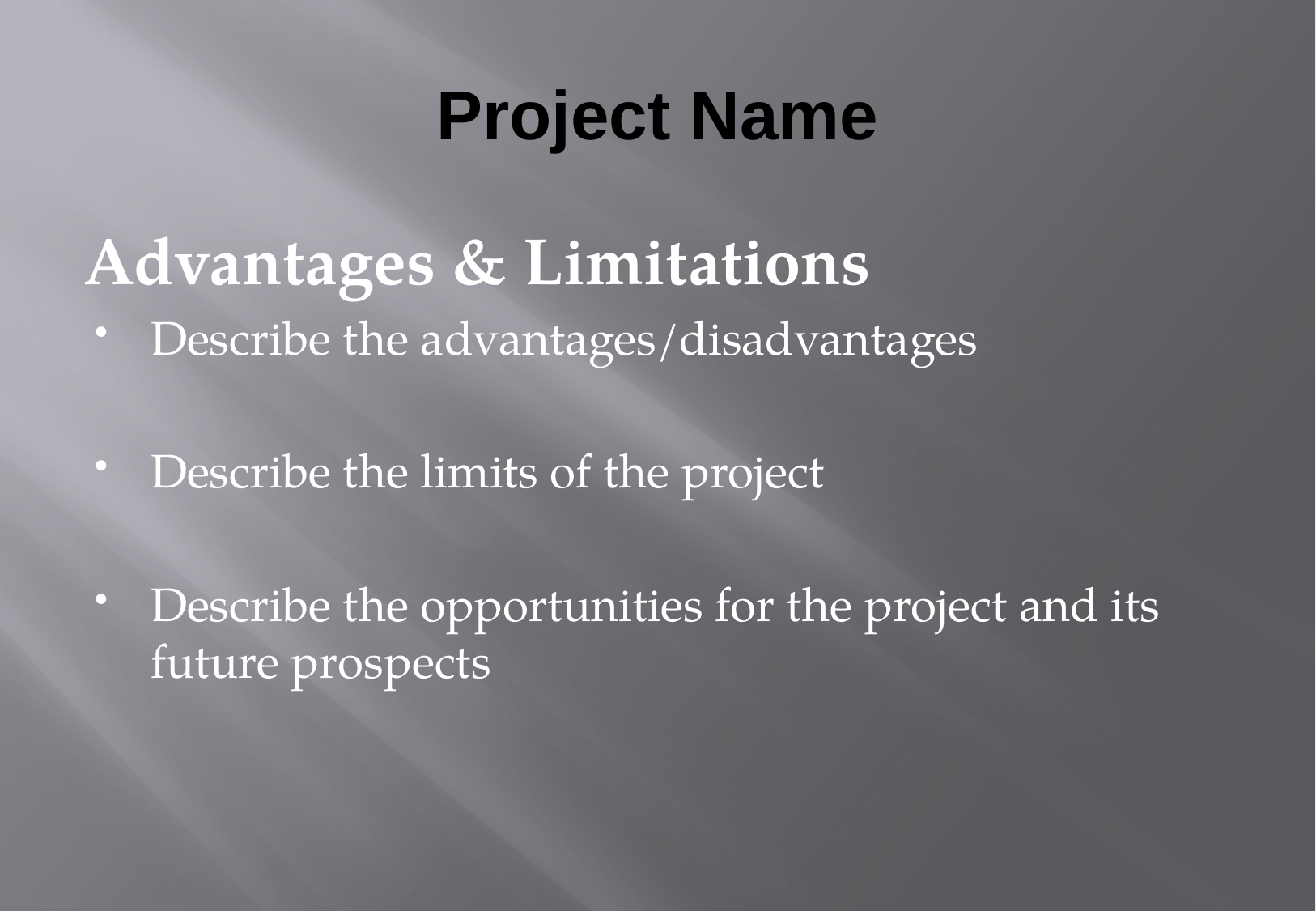

# Project Name
Advantages & Limitations
Describe the advantages/disadvantages

Describe the limits of the project

Describe the opportunities for the project and its future prospects